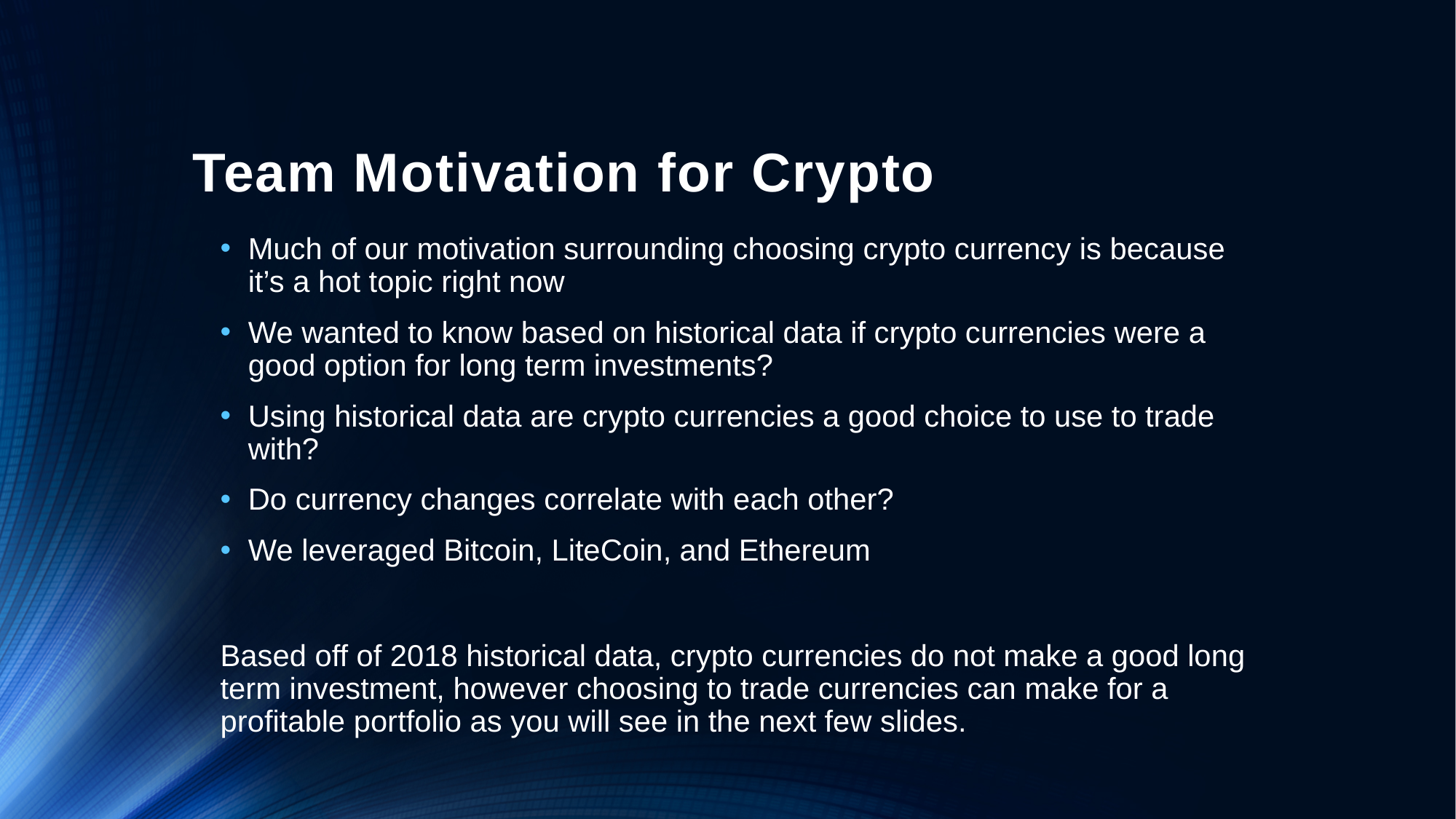

# Team Motivation for Crypto
Much of our motivation surrounding choosing crypto currency is because it’s a hot topic right now
We wanted to know based on historical data if crypto currencies were a good option for long term investments?
Using historical data are crypto currencies a good choice to use to trade with?
Do currency changes correlate with each other?
We leveraged Bitcoin, LiteCoin, and Ethereum

Based off of 2018 historical data, crypto currencies do not make a good long term investment, however choosing to trade currencies can make for a profitable portfolio as you will see in the next few slides.